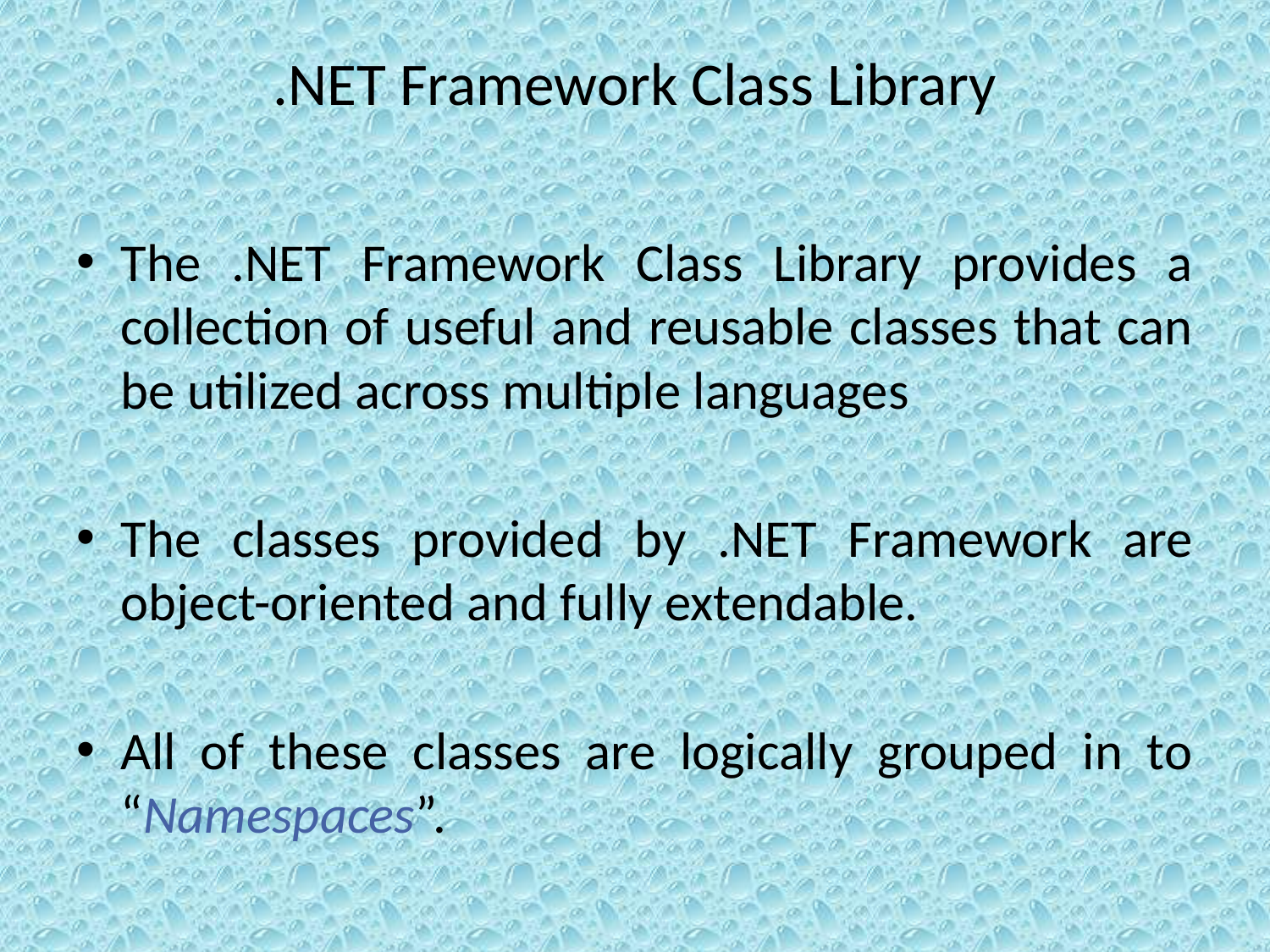

# .NET Framework Class Library
The .NET Framework Class Library provides a collection of useful and reusable classes that can be utilized across multiple languages

The classes provided by .NET Framework are object-oriented and fully extendable.

All of these classes are logically grouped in to “Namespaces”.